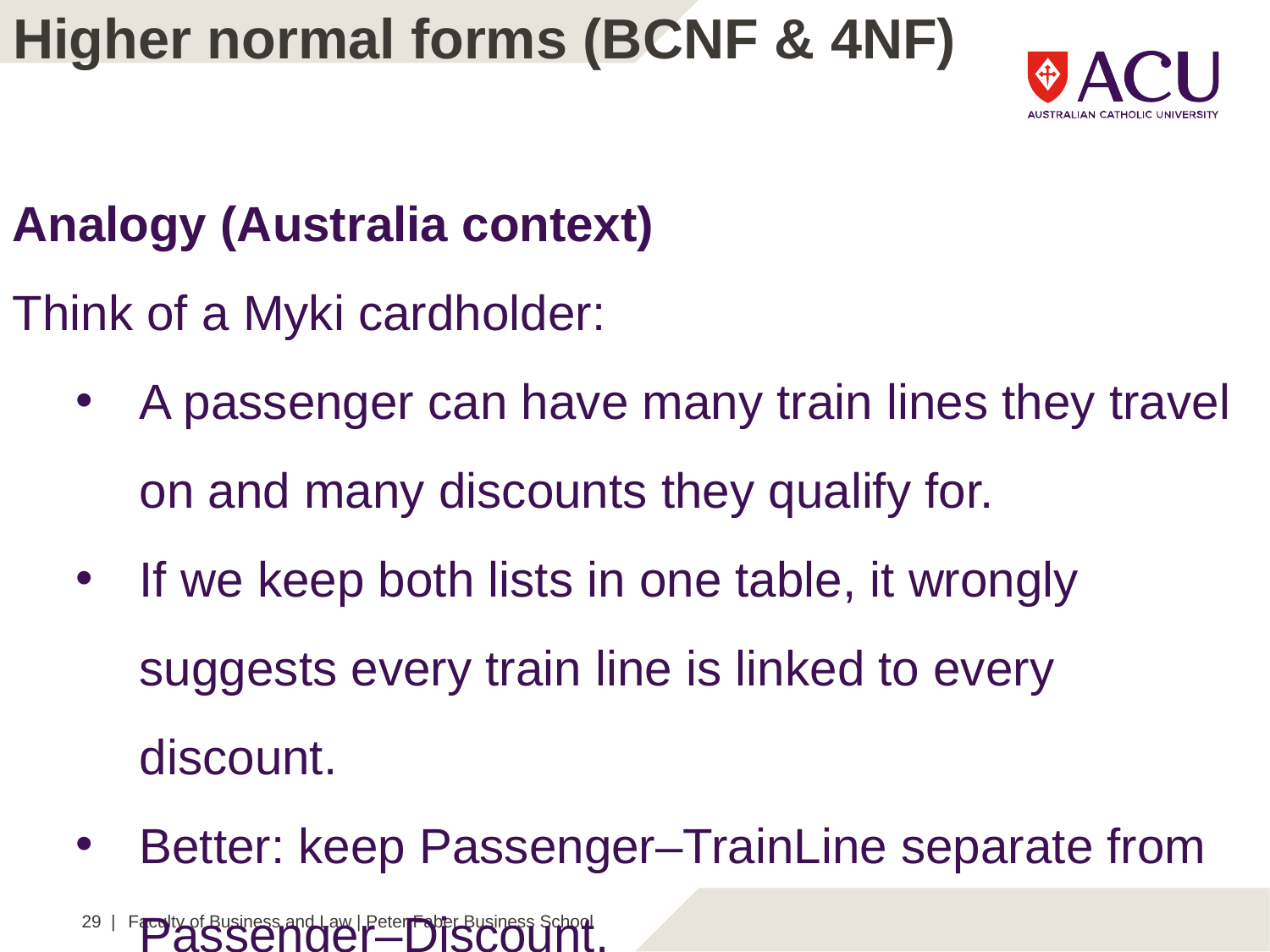

Higher normal forms (BCNF & 4NF)
Analogy (Australia context)
Think of a Myki cardholder:
A passenger can have many train lines they travel on and many discounts they qualify for.
If we keep both lists in one table, it wrongly suggests every train line is linked to every discount.
Better: keep Passenger–TrainLine separate from Passenger–Discount.
29  |
Faculty of Business and Law | Peter Faber Business School